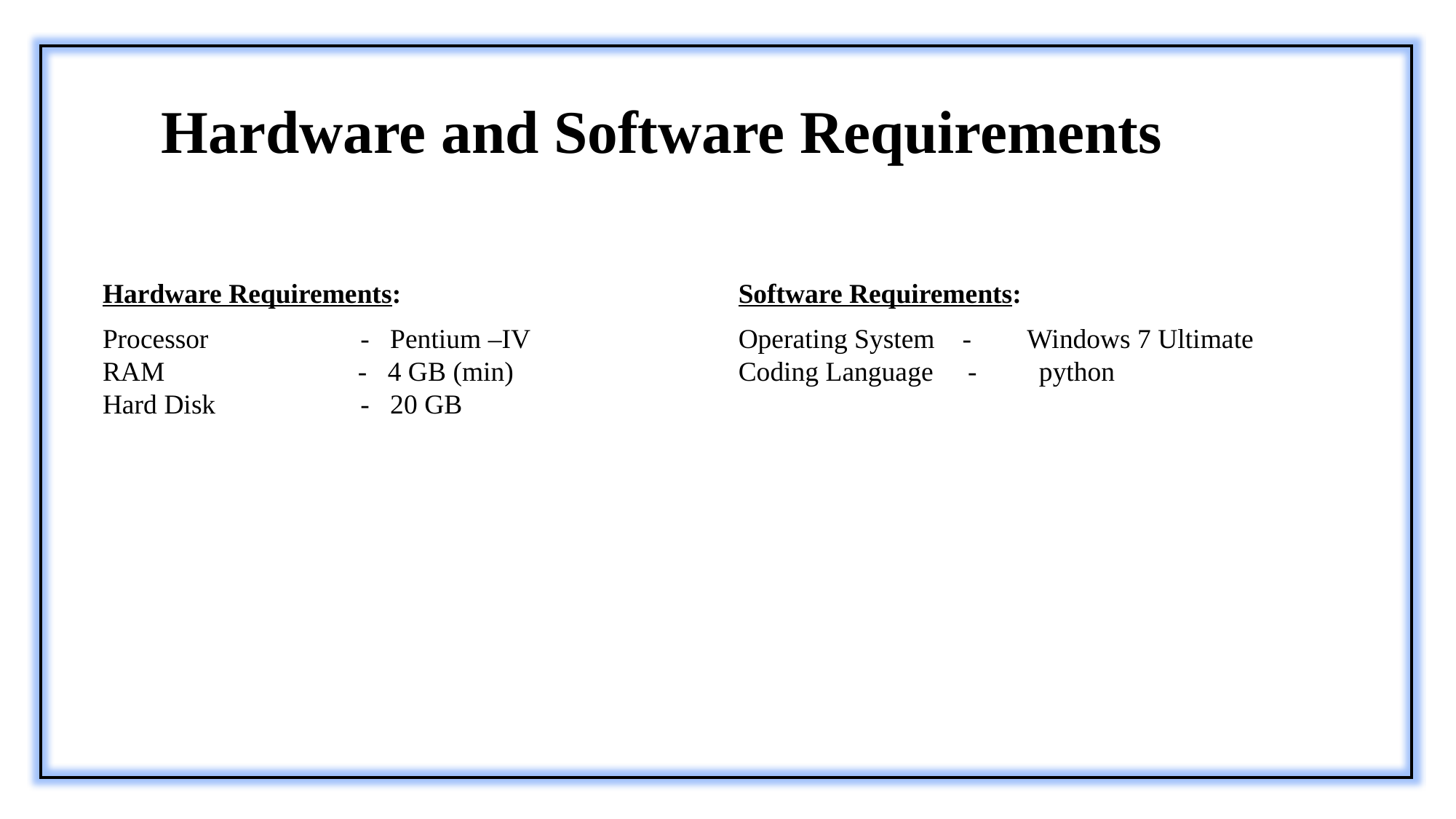

Hardware and Software Requirements
Hardware Requirements:
Processor                      -   Pentium –IV
RAM                            -   4 GB (min)
Hard Disk                     -   20 GB
Software Requirements:
Operating System    -        Windows 7 Ultimate
Coding Language     -         python